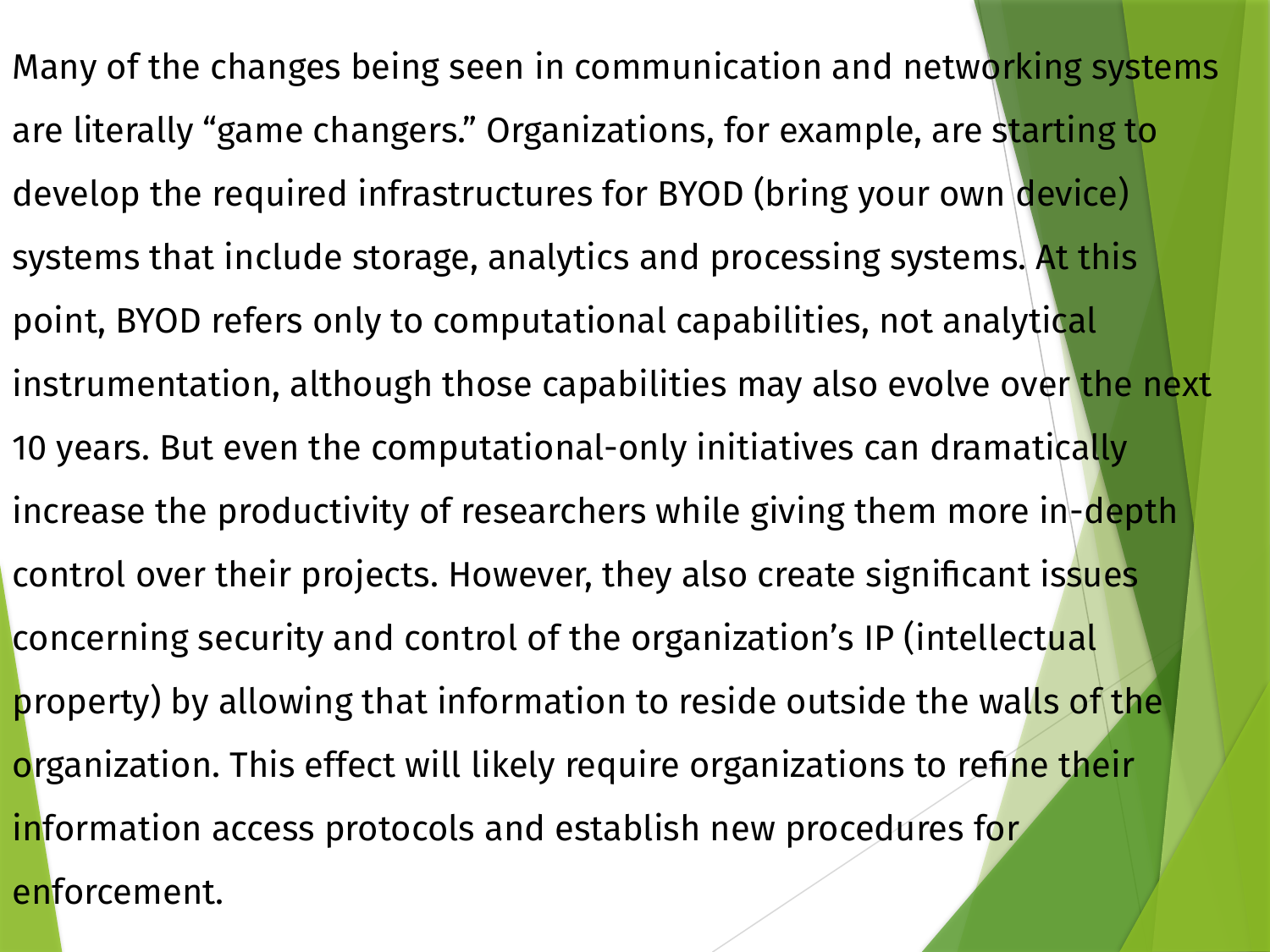

Many of the changes being seen in communication and networking systems are literally “game changers.” Organizations, for example, are starting to develop the required infrastructures for BYOD (bring your own device) systems that include storage, analytics and processing systems. At this point, BYOD refers only to computational capabilities, not analytical instrumentation, although those capabilities may also evolve over the next 10 years. But even the computational-only initiatives can dramatically increase the productivity of researchers while giving them more in-depth control over their projects. However, they also create significant issues concerning security and control of the organization’s IP (intellectual property) by allowing that information to reside outside the walls of the organization. This effect will likely require organizations to refine their information access protocols and establish new procedures for enforcement.